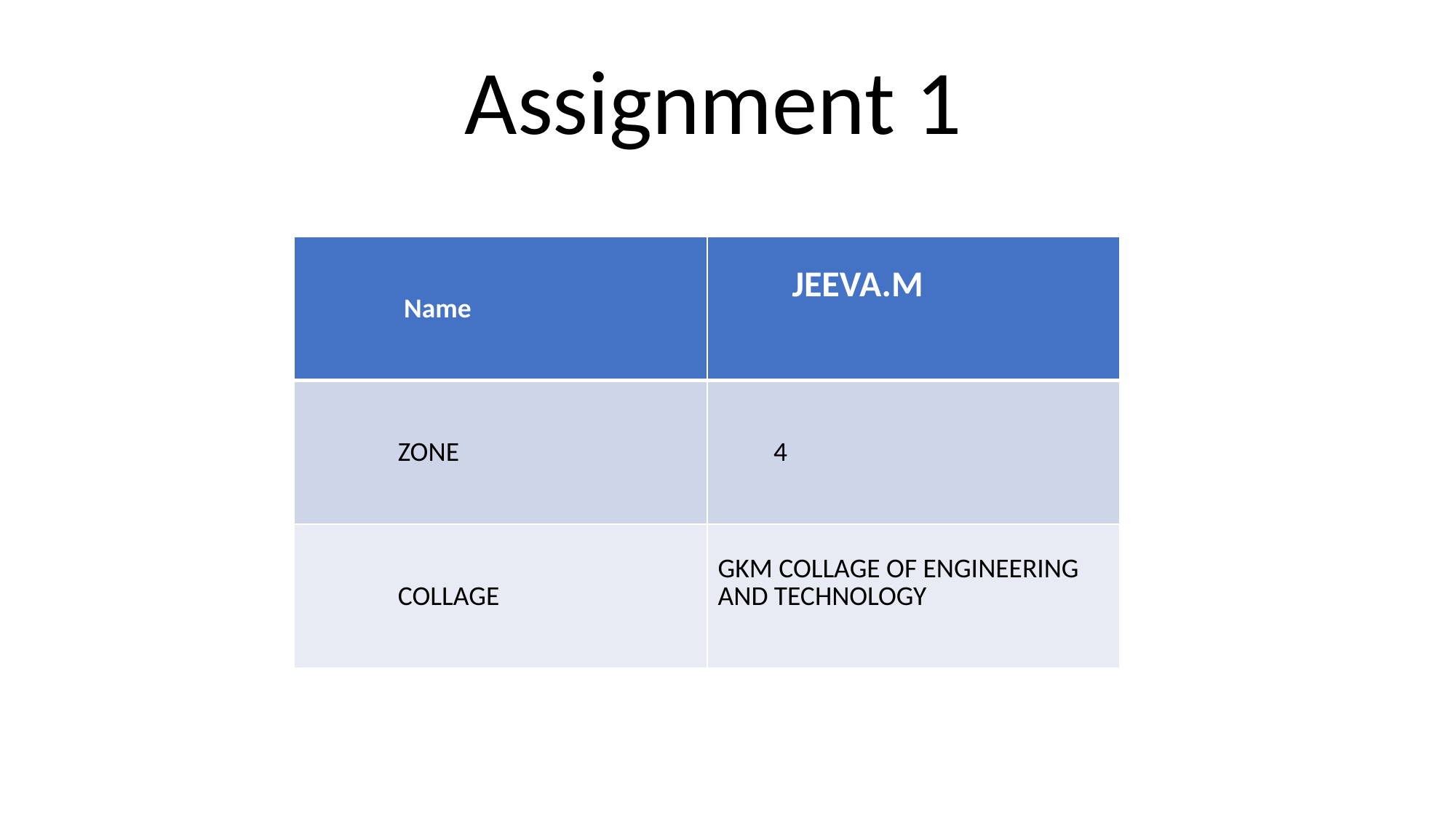

# Assignment 1
| Name | JEEVA.M |
| --- | --- |
| ZONE | 4 |
| COLLAGE | GKM COLLAGE OF ENGINEERING AND TECHNOLOGY |